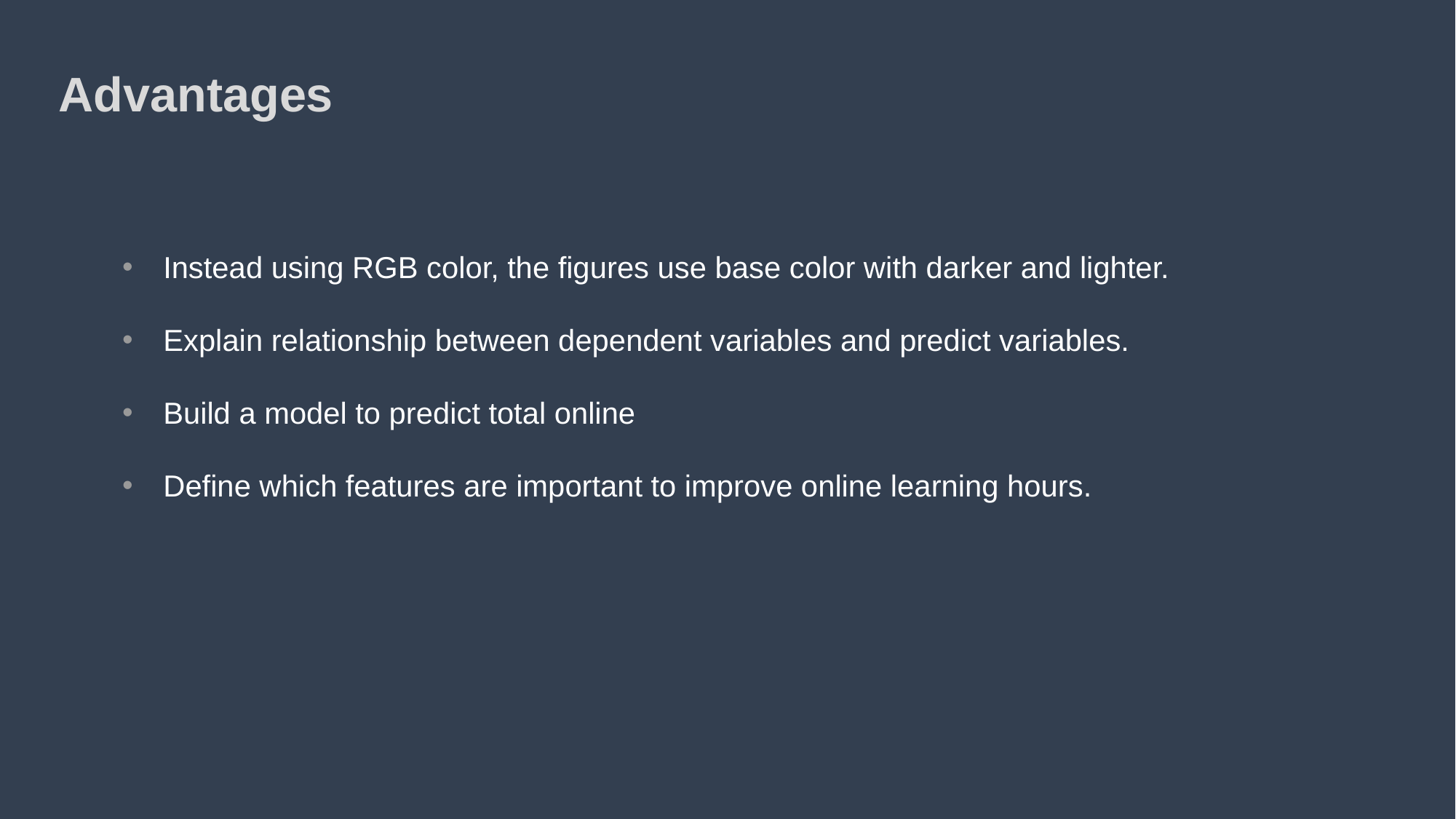

Advantages
Instead using RGB color, the figures use base color with darker and lighter.
Explain relationship between dependent variables and predict variables.
Build a model to predict total online
Define which features are important to improve online learning hours.